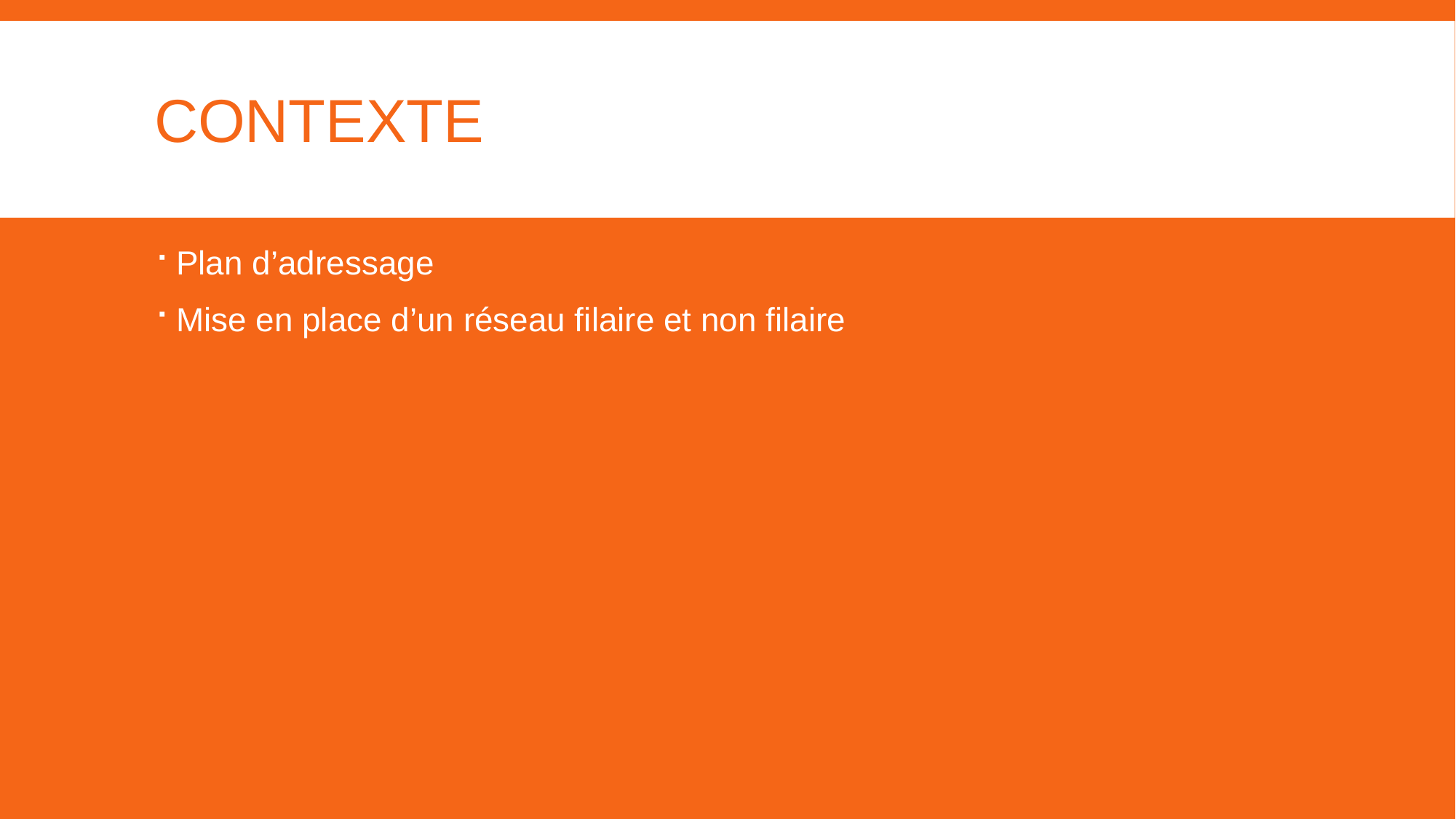

# Contexte
Plan d’adressage
Mise en place d’un réseau filaire et non filaire